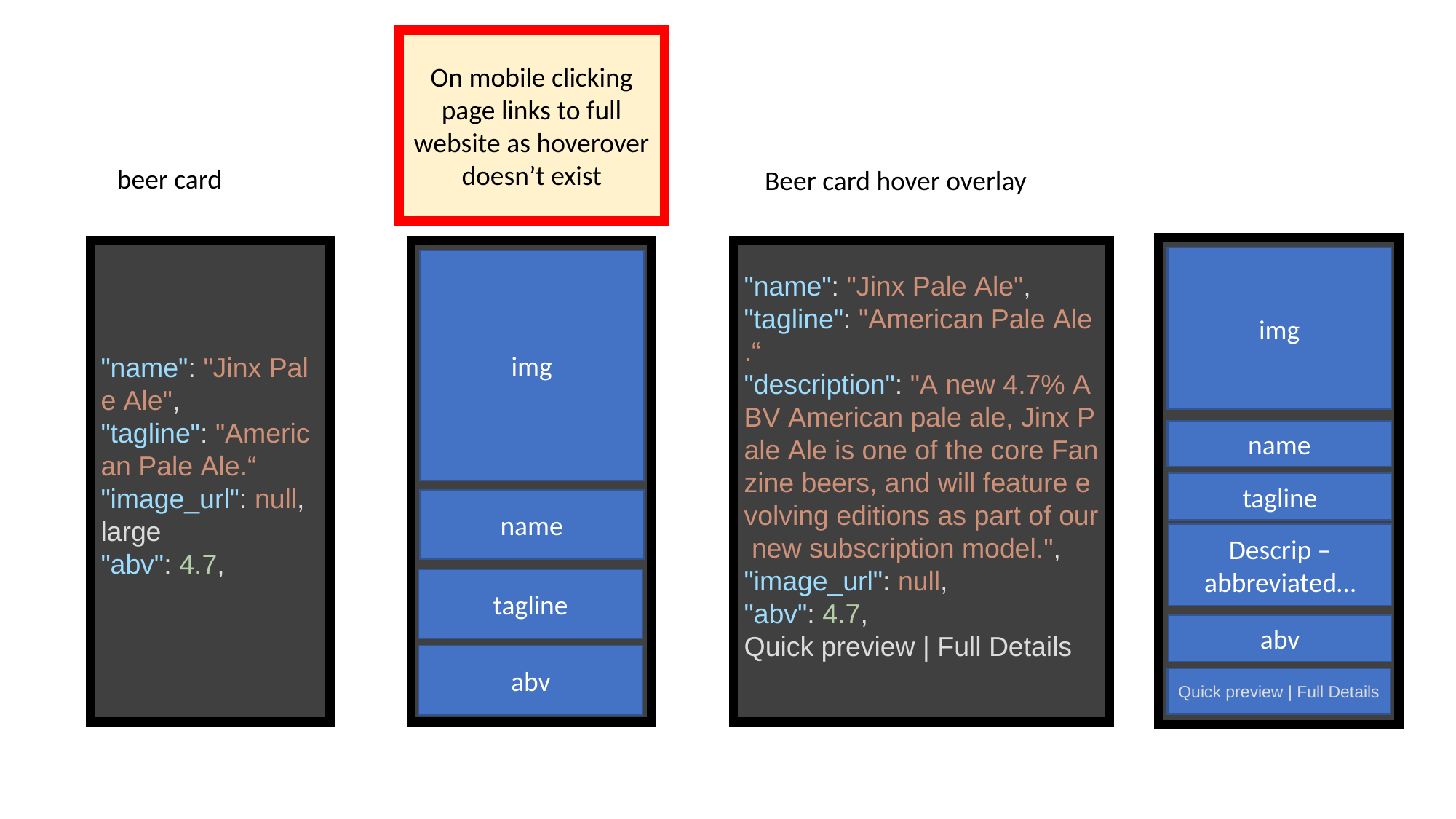

On mobile clicking page links to full website as hoverover doesn’t exist
beer card
Beer card hover overlay

"name": "Jinx Pale Ale",
"tagline": "American Pale Ale.“
"description": "A new 4.7% ABV American pale ale, Jinx Pale Ale is one of the core Fanzine beers, and will feature evolving editions as part of our new subscription model.",
"image_url": null,
"abv": 4.7,
Quick preview | Full Details

"name": "Jinx Pale Ale",
"tagline": "American Pale Ale.“
"image_url": null, large
"abv": 4.7,

img
img
name
tagline
name
Descrip –abbreviated…
tagline
abv
abv
Quick preview | Full Details